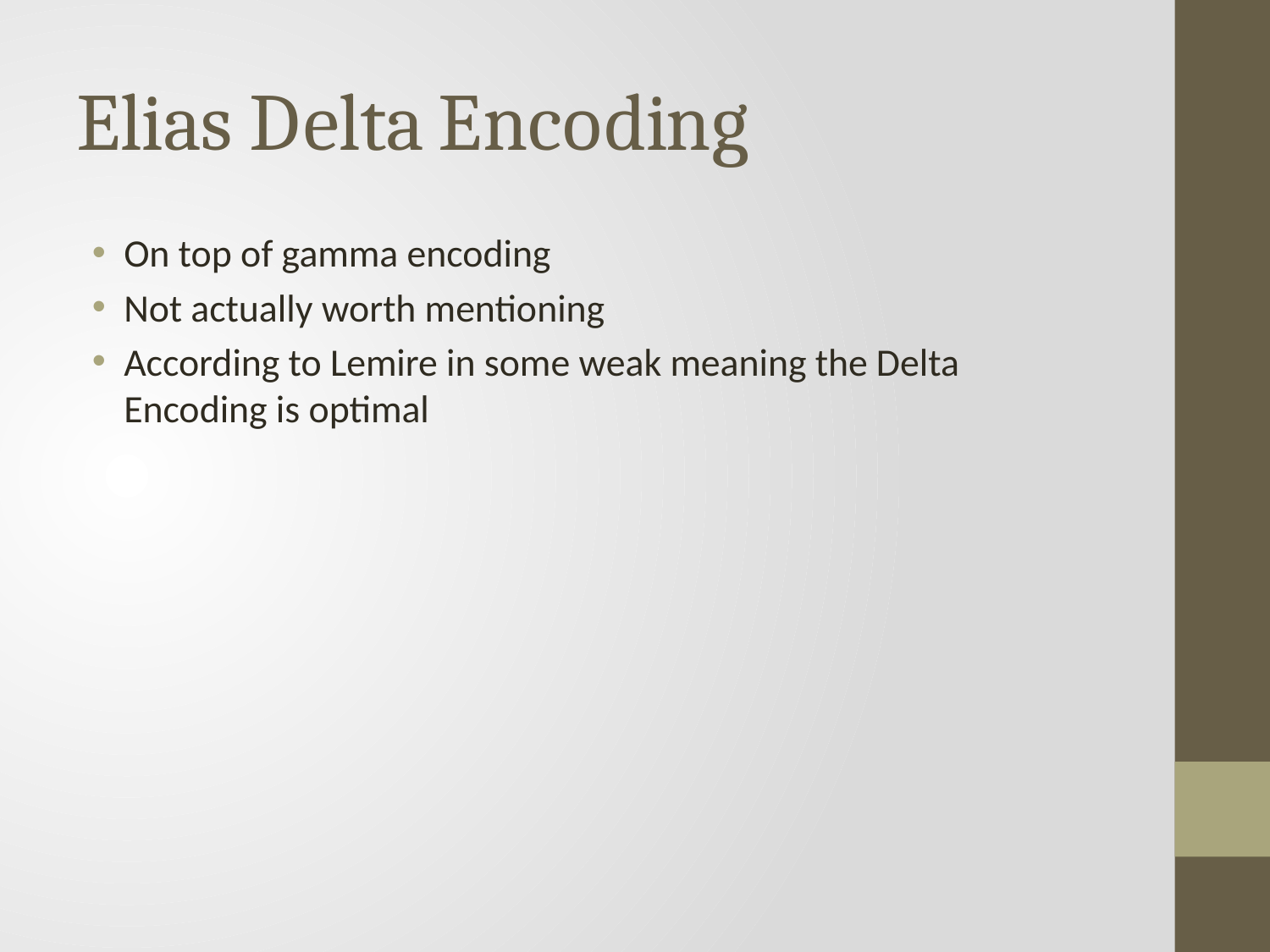

# Elias Delta Encoding
On top of gamma encoding
Not actually worth mentioning
According to Lemire in some weak meaning the Delta Encoding is optimal